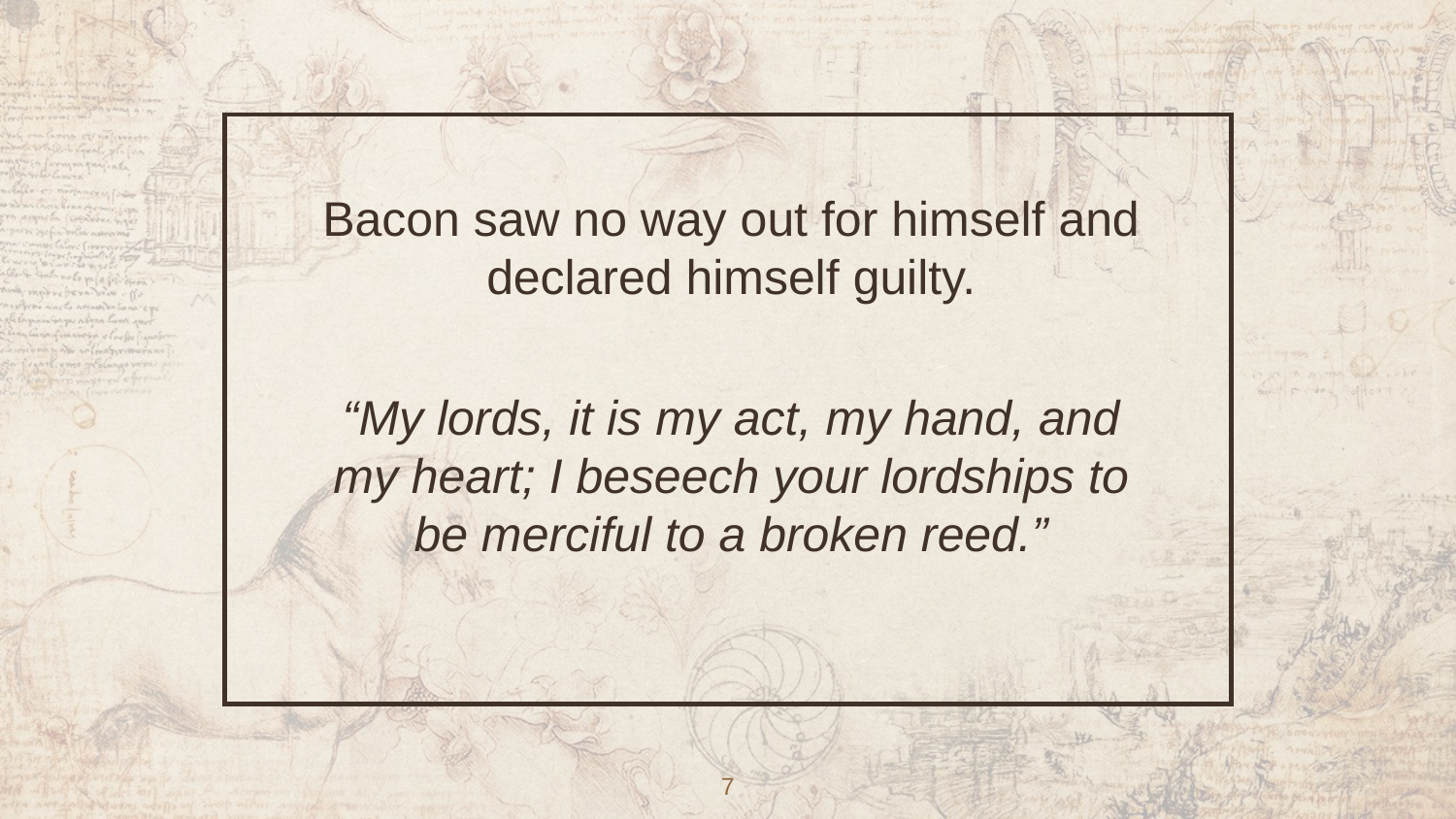

Bacon saw no way out for himself and declared himself guilty.

“My lords, it is my act, my hand, and my heart; I beseech your lordships to be merciful to a broken reed.”

7